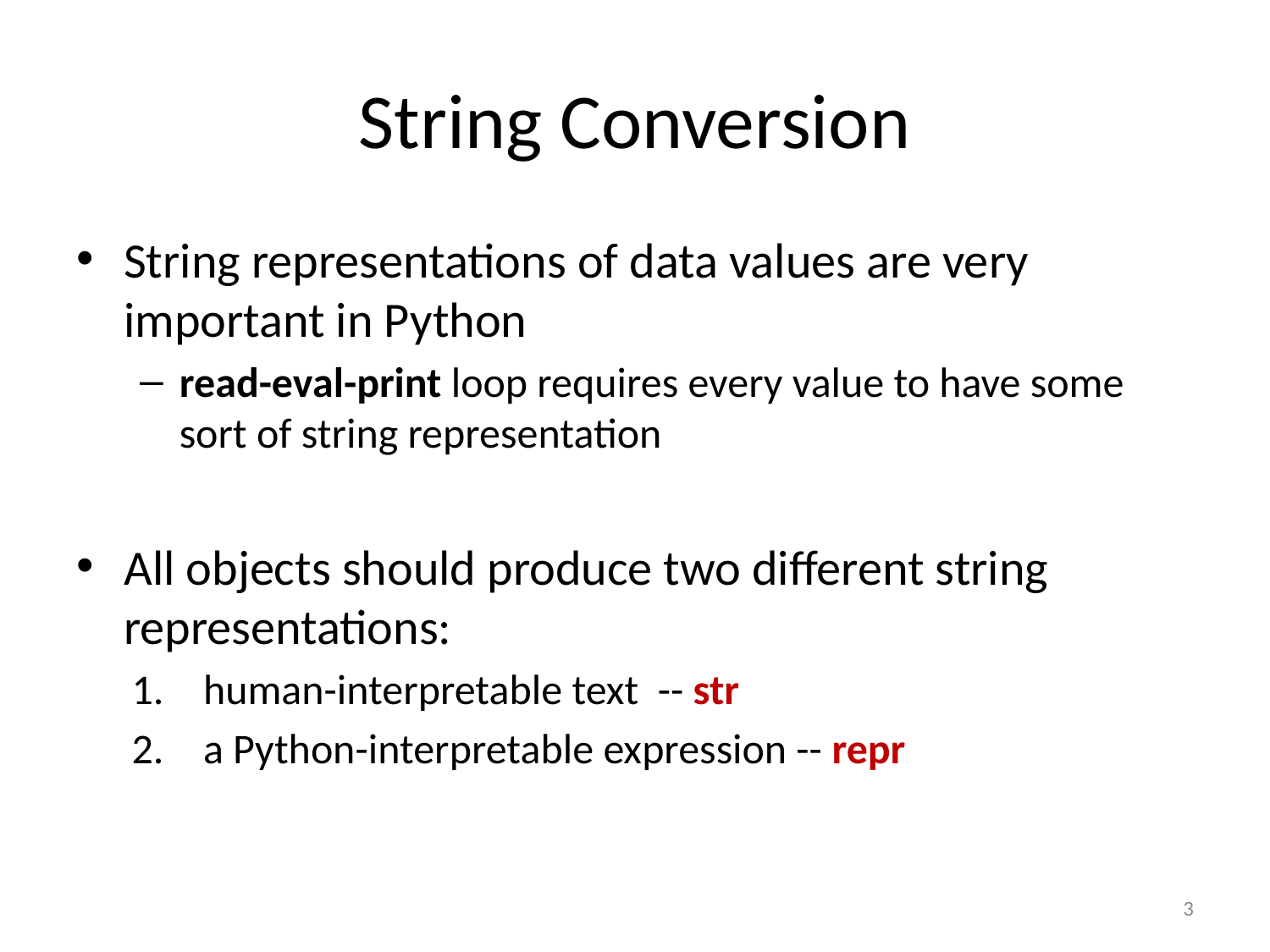

# String Conversion
String representations of data values are very important in Python
read-eval-print loop requires every value to have some sort of string representation

All objects should produce two different string representations:
human-interpretable text  -- str
a Python-interpretable expression -- repr
3